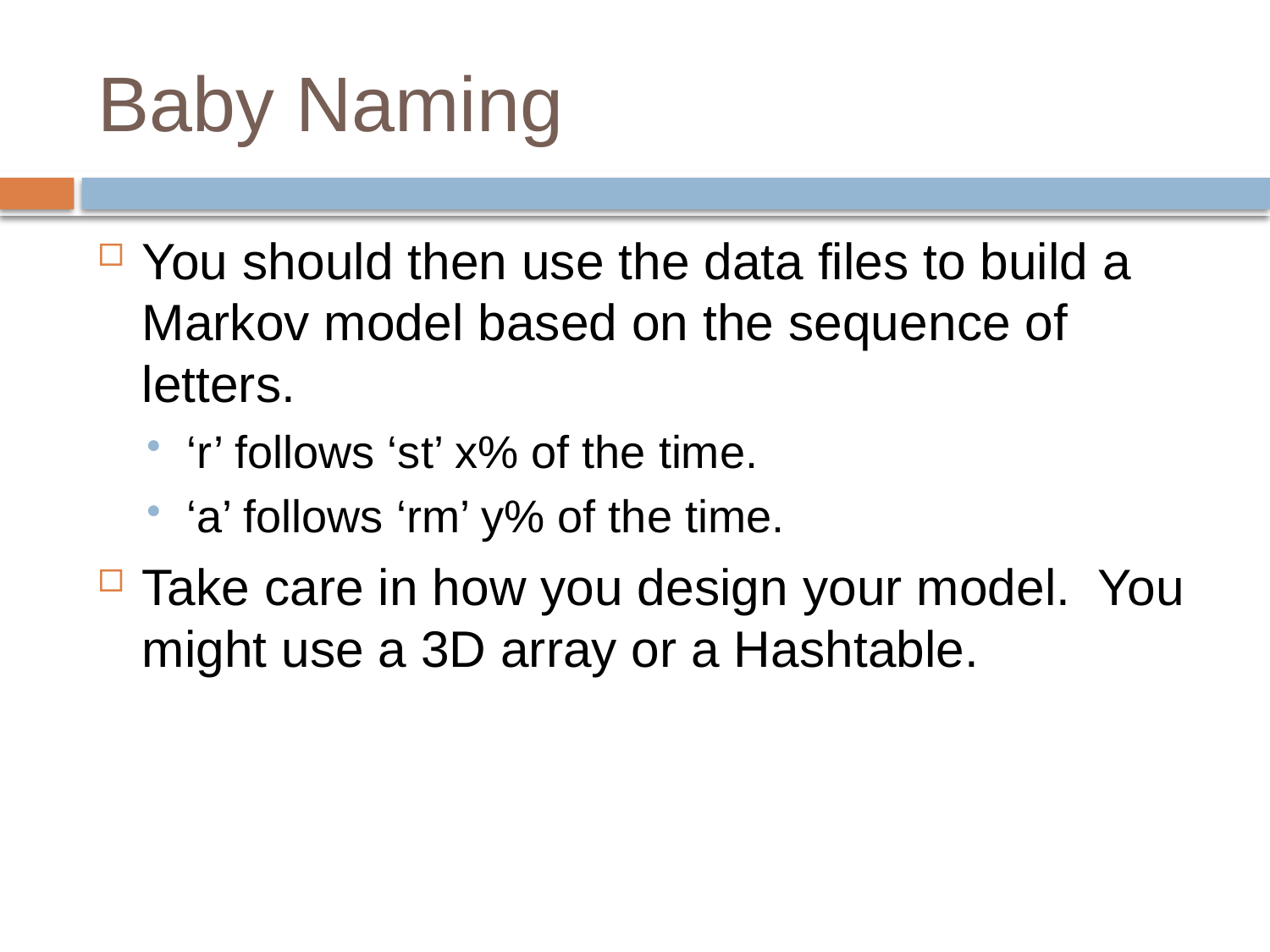

# Baby Naming
You should then use the data files to build a Markov model based on the sequence of letters.
‘r’ follows ‘st’ x% of the time.
‘a’ follows ‘rm’ y% of the time.
Take care in how you design your model.  You might use a 3D array or a Hashtable.